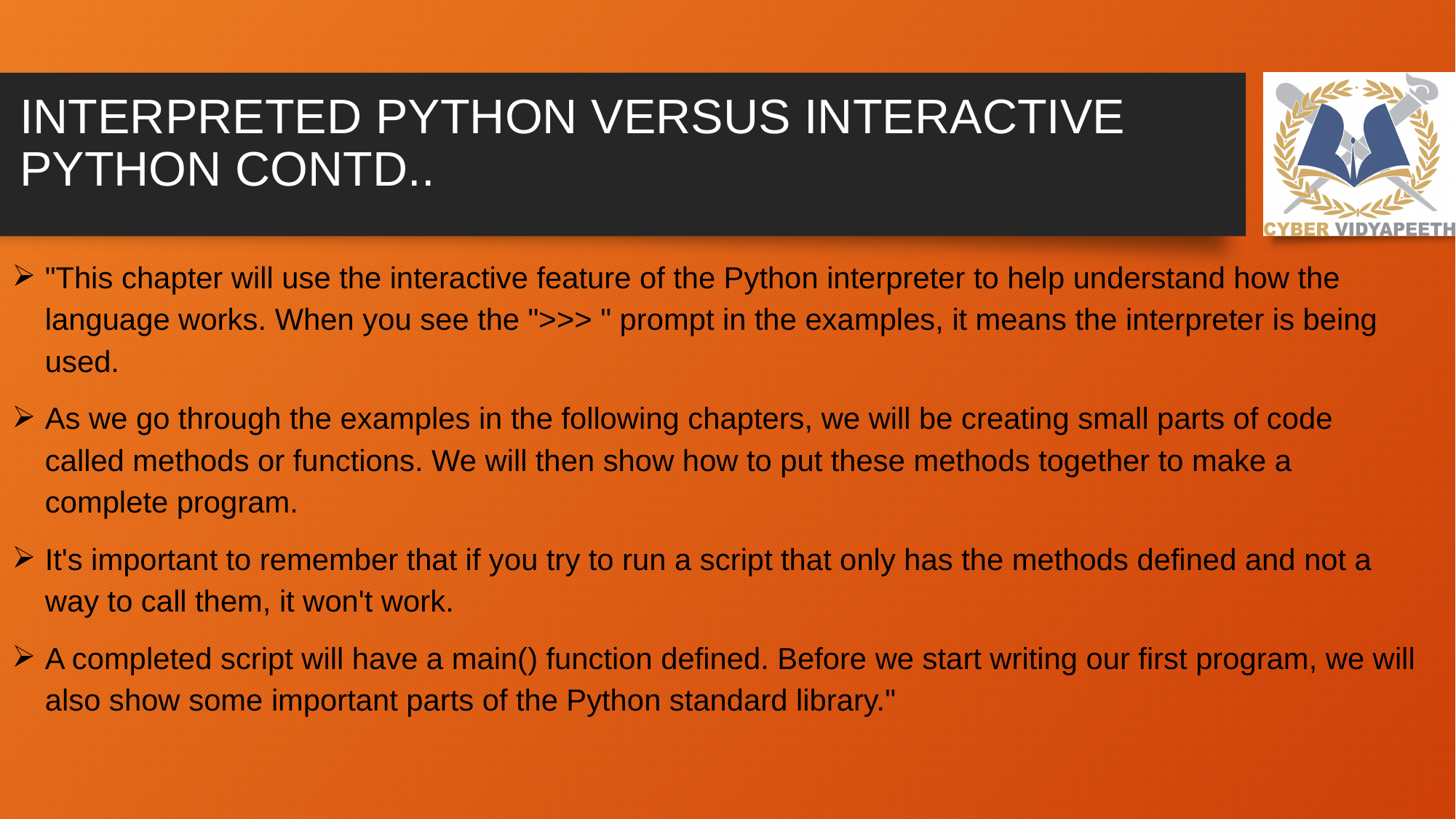

# INTERPRETED PYTHON VERSUS INTERACTIVE PYTHON CONTD..

"This chapter will use the interactive feature of the Python interpreter to help understand how the language works. When you see the ">>> " prompt in the examples, it means the interpreter is being used.
As we go through the examples in the following chapters, we will be creating small parts of code called methods or functions. We will then show how to put these methods together to make a complete program.
It's important to remember that if you try to run a script that only has the methods defined and not a way to call them, it won't work.
A completed script will have a main() function defined. Before we start writing our first program, we will also show some important parts of the Python standard library."